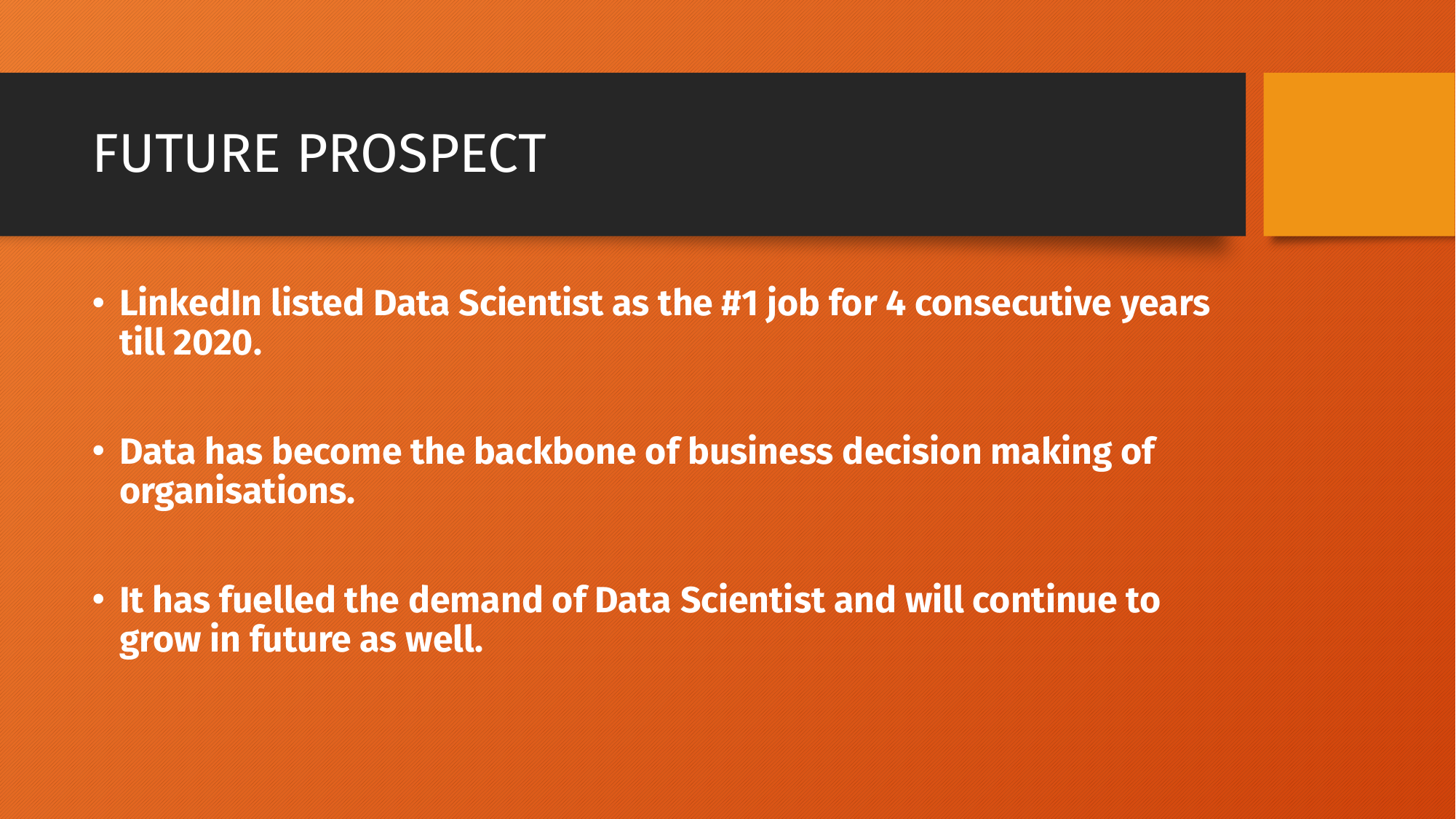

# FUTURE PROSPECT
LinkedIn listed Data Scientist as the #1 job for 4 consecutive years till 2020.

Data has become the backbone of business decision making of organisations.

It has fuelled the demand of Data Scientist and will continue to grow in future as well.